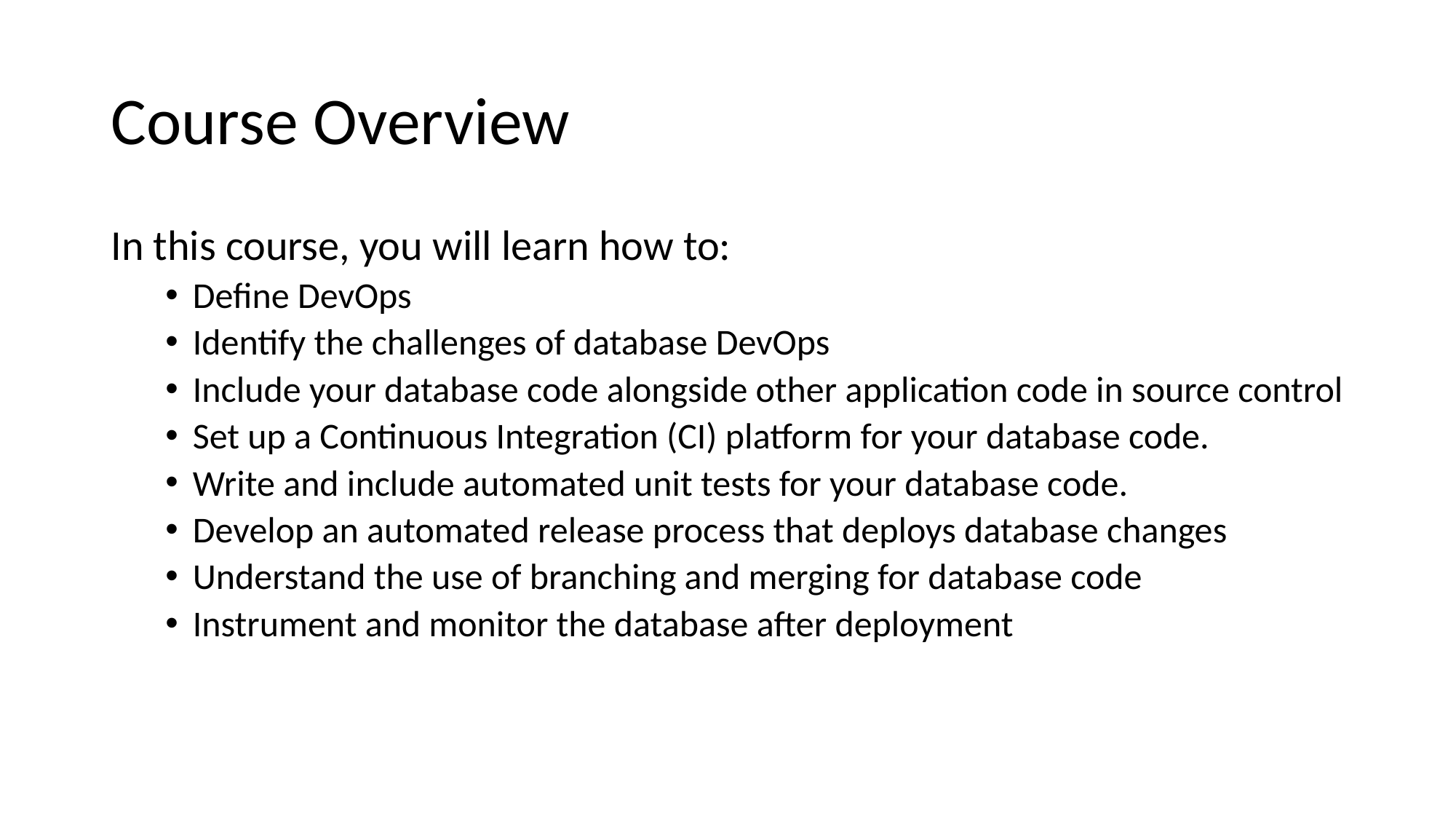

# Course Overview
In this course, you will learn how to:
Define DevOps
Identify the challenges of database DevOps
Include your database code alongside other application code in source control
Set up a Continuous Integration (CI) platform for your database code.
Write and include automated unit tests for your database code.
Develop an automated release process that deploys database changes
Understand the use of branching and merging for database code
Instrument and monitor the database after deployment